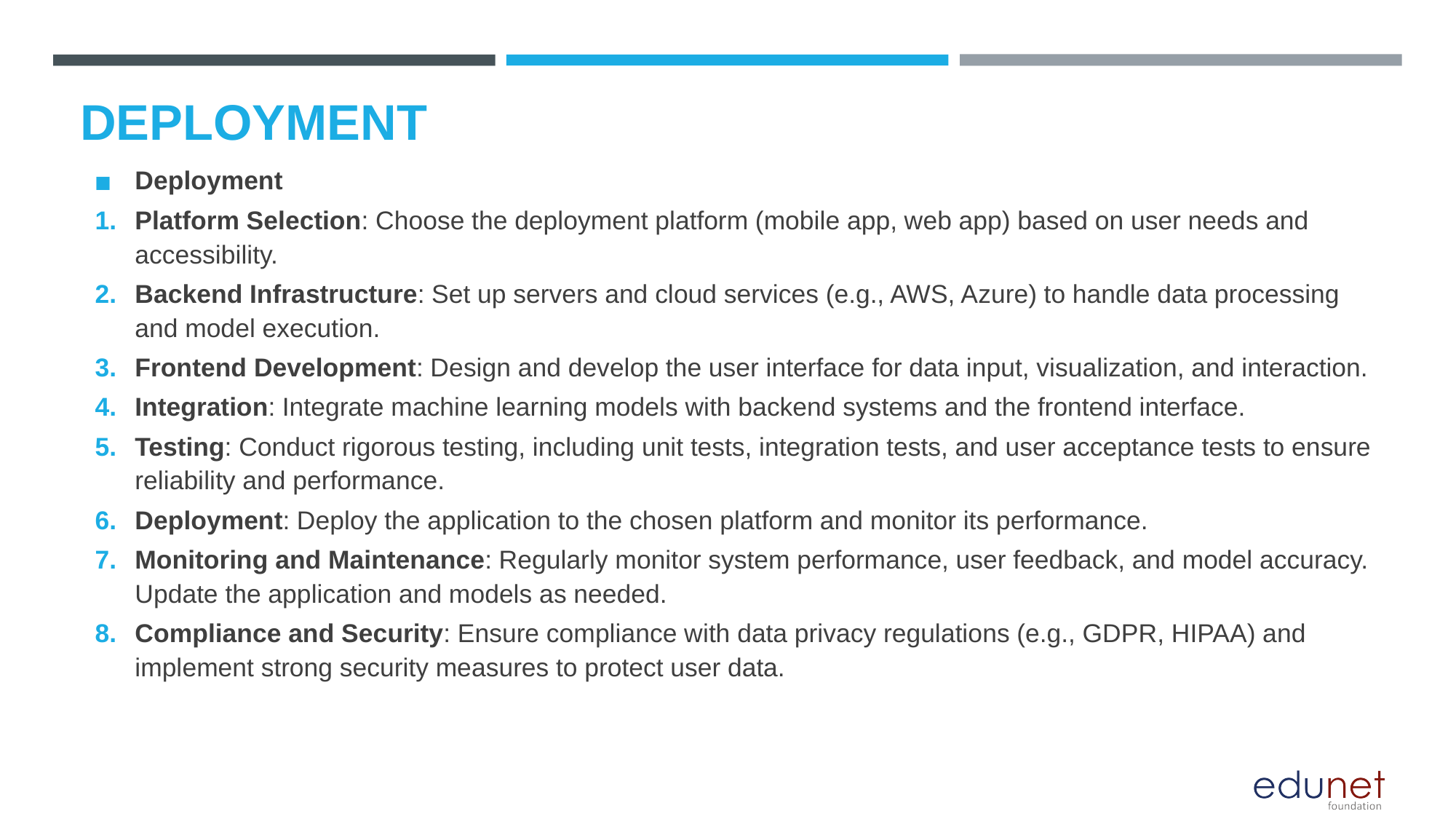

# DEPLOYMENT
Deployment
Platform Selection: Choose the deployment platform (mobile app, web app) based on user needs and accessibility.
Backend Infrastructure: Set up servers and cloud services (e.g., AWS, Azure) to handle data processing and model execution.
Frontend Development: Design and develop the user interface for data input, visualization, and interaction.
Integration: Integrate machine learning models with backend systems and the frontend interface.
Testing: Conduct rigorous testing, including unit tests, integration tests, and user acceptance tests to ensure reliability and performance.
Deployment: Deploy the application to the chosen platform and monitor its performance.
Monitoring and Maintenance: Regularly monitor system performance, user feedback, and model accuracy. Update the application and models as needed.
Compliance and Security: Ensure compliance with data privacy regulations (e.g., GDPR, HIPAA) and implement strong security measures to protect user data.